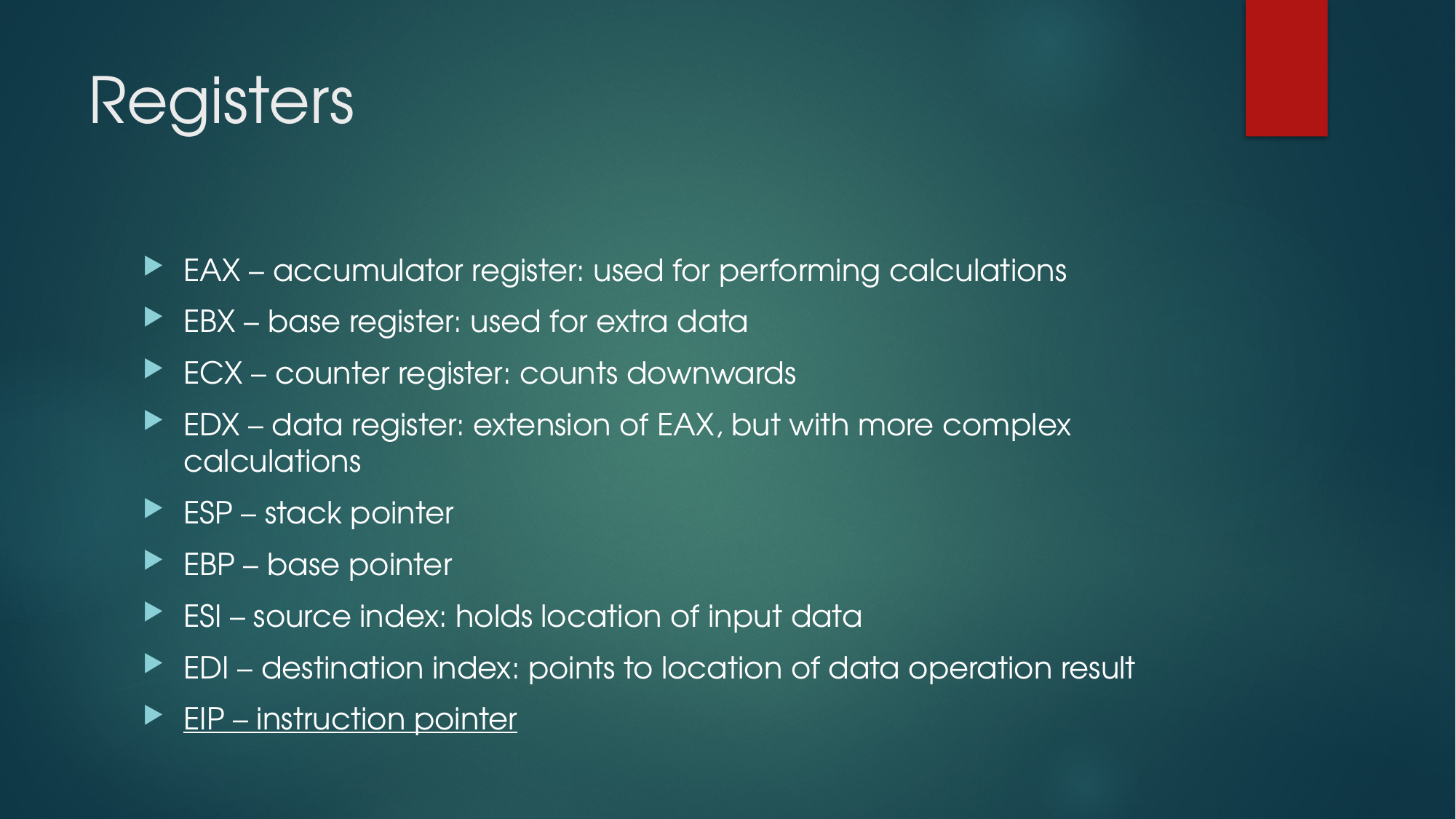

# Registers
EAX – accumulator register: used for performing calculations
EBX – base register: used for extra data
ECX – counter register: counts downwards
EDX – data register: extension of EAX, but with more complex calculations
ESP – stack pointer
EBP – base pointer
ESI – source index: holds location of input data
EDI – destination index: points to location of data operation result
EIP – instruction pointer